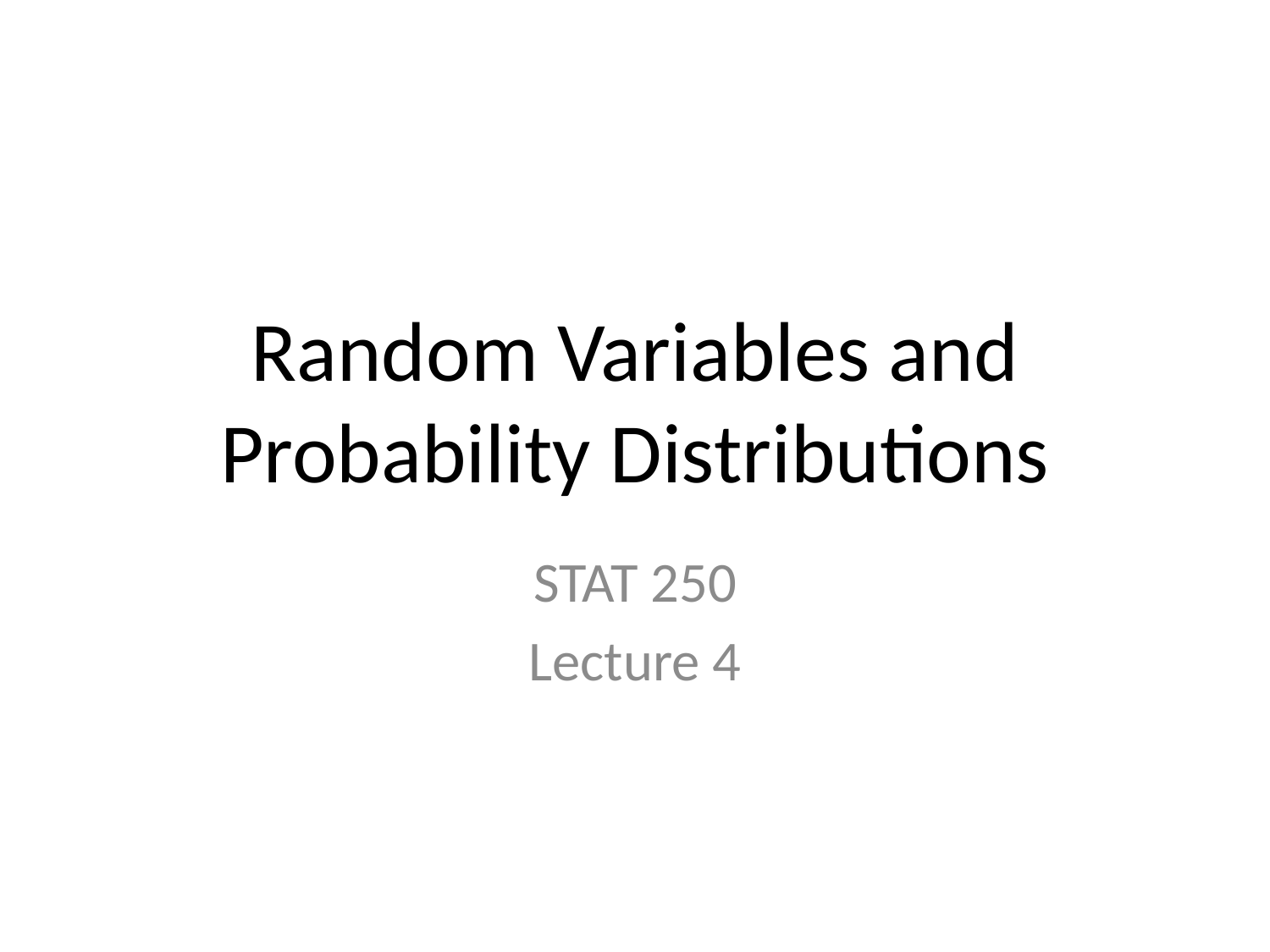

# Random Variables and Probability Distributions
STAT 250
Lecture 4